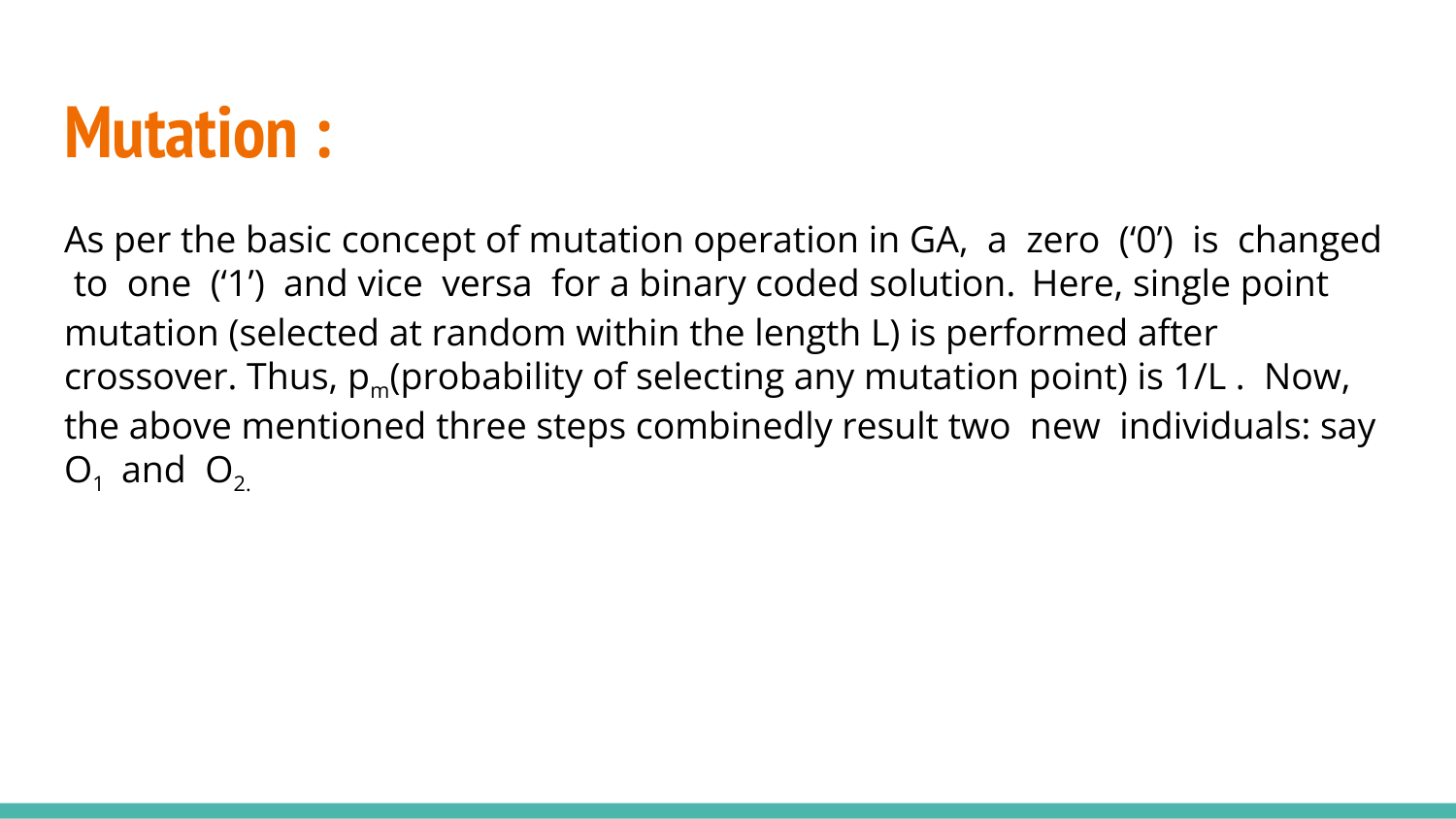

# Mutation :
As per the basic concept of mutation operation in GA,  a  zero  (‘0’)  is  changed  to  one  (‘1’)  and vice  versa  for a binary coded solution.  Here, single point  mutation (selected at random within the length L) is performed after crossover. Thus, pm(probability of selecting any mutation point) is 1/L .  Now, the above mentioned three steps combinedly result two  new  individuals: say  O1   and  O2.